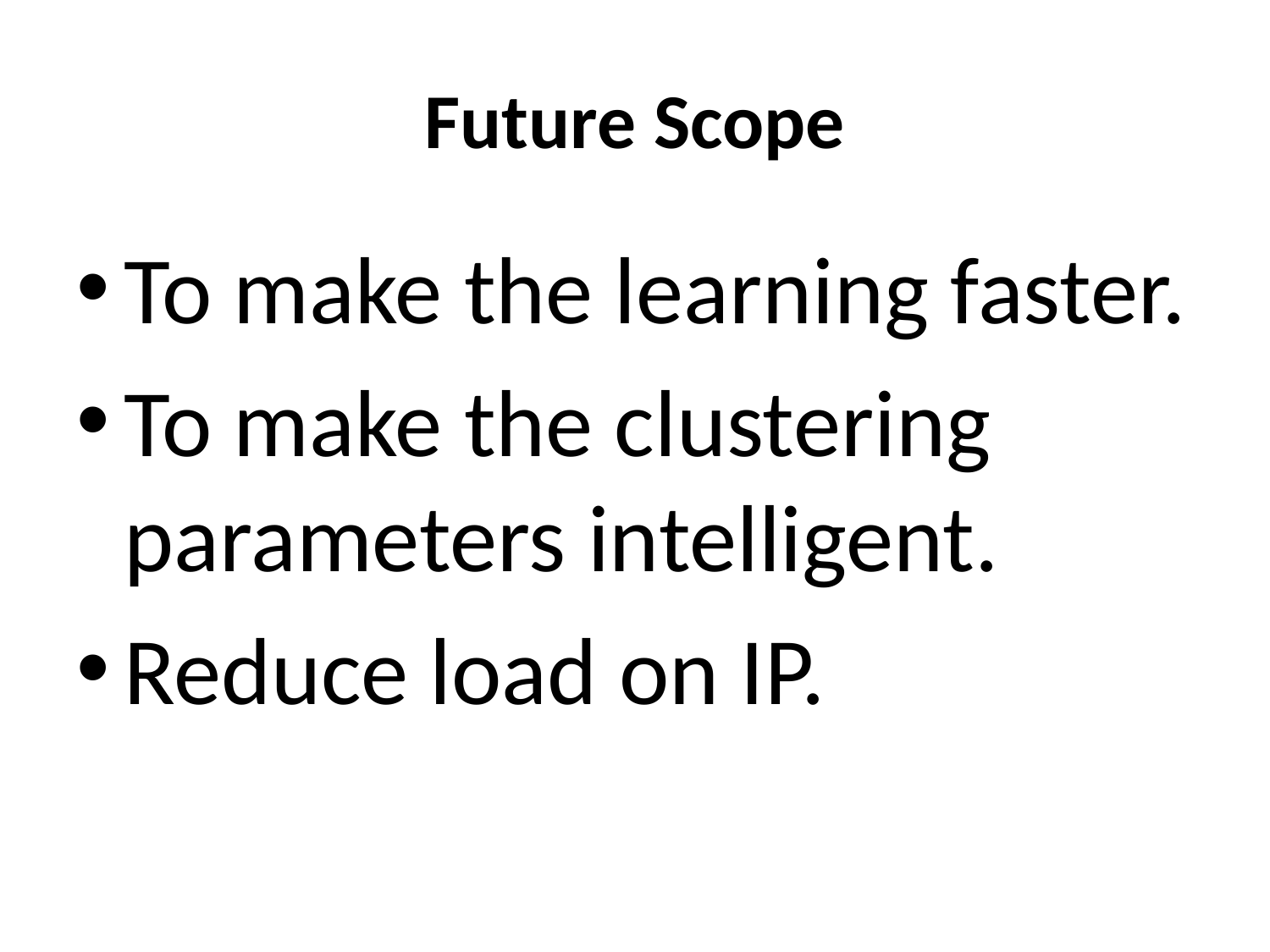

# Future Scope
To make the learning faster.
To make the clustering parameters intelligent.
Reduce load on IP.